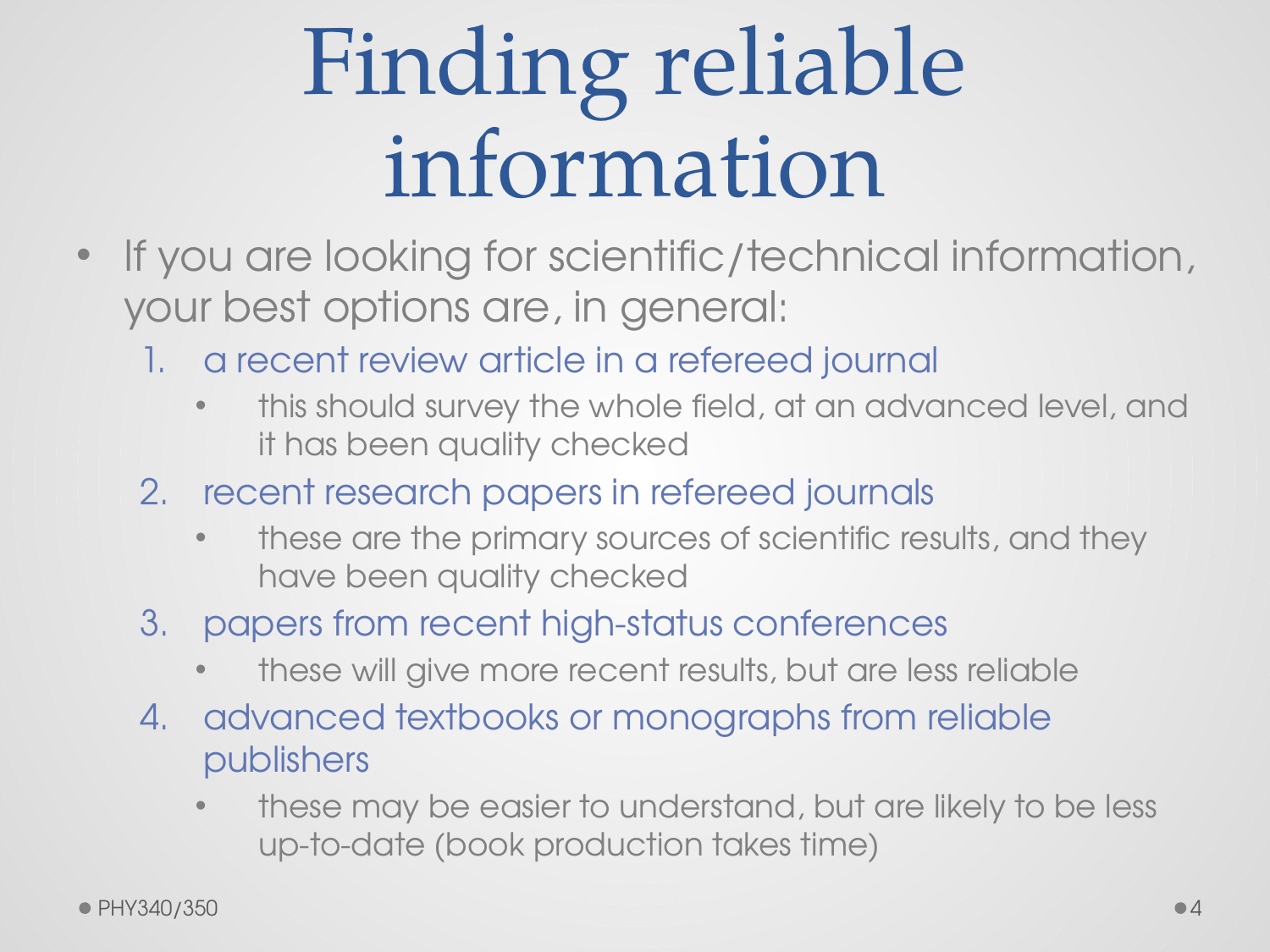

# Finding reliable information
If you are looking for scientific/technical information, your best options are, in general:
a recent review article in a refereed journal
this should survey the whole field, at an advanced level, and it has been quality checked
recent research papers in refereed journals
these are the primary sources of scientific results, and they have been quality checked
papers from recent high-status conferences
these will give more recent results, but are less reliable
advanced textbooks or monographs from reliable publishers
these may be easier to understand, but are likely to be less up-to-date (book production takes time)
PHY340/350
4